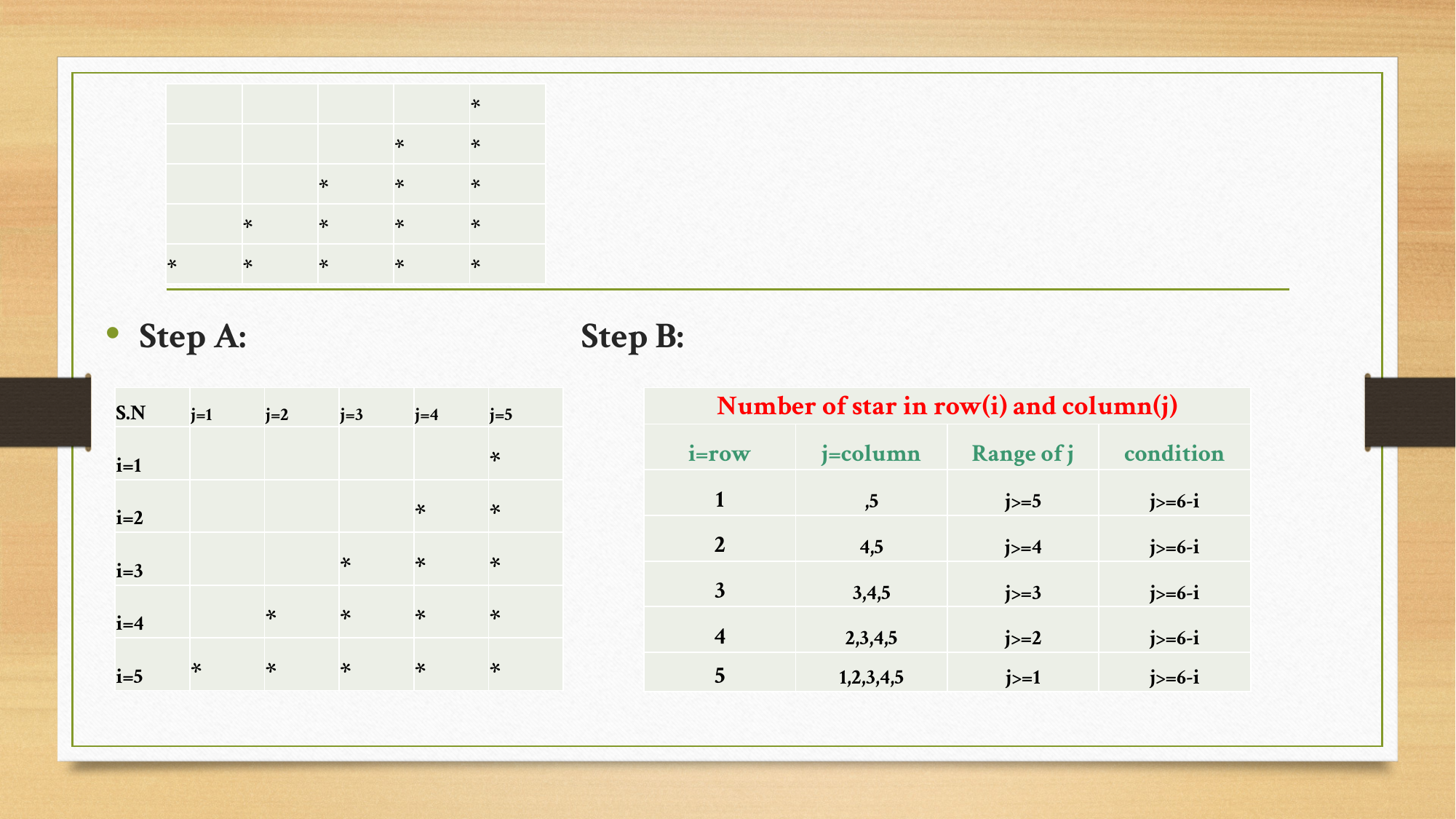

# .
|  |  |  |  | \* |
| --- | --- | --- | --- | --- |
|  |  |  | \* | \* |
|  |  | \* | \* | \* |
|  | \* | \* | \* | \* |
| \* | \* | \* | \* | \* |
Step A:                                             Step B:
| S.N | j=1 | j=2 | j=3 | j=4 | j=5 |
| --- | --- | --- | --- | --- | --- |
| i=1 |  |  |  |  | \* |
| i=2 |  |  |  | \* | \* |
| i=3 |  |  | \* | \* | \* |
| i=4 |  | \* | \* | \* | \* |
| i=5 | \* | \* | \* | \* | \* |
| Number of star in row(i) and column(j) |  |  |  |
| --- | --- | --- | --- |
| i=row | j=column | Range of j | condition |
| 1 | ,5 | j>=5 | j>=6-i |
| 2 | 4,5 | j>=4 | j>=6-i |
| 3 | 3,4,5 | j>=3 | j>=6-i |
| 4 | 2,3,4,5 | j>=2 | j>=6-i |
| 5 | 1,2,3,4,5 | j>=1 | j>=6-i |